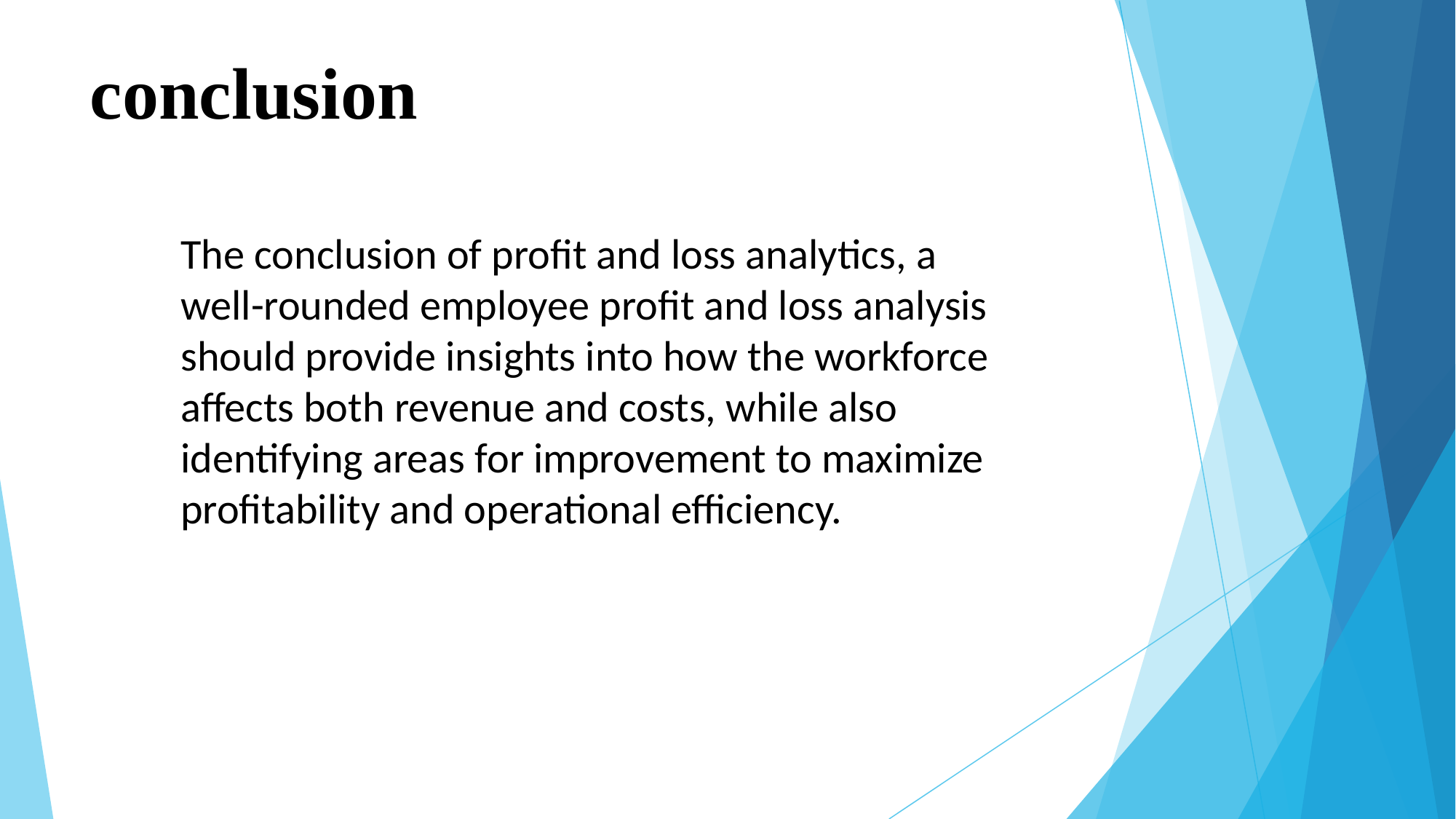

# conclusion
The conclusion of profit and loss analytics, a well-rounded employee profit and loss analysis should provide insights into how the workforce affects both revenue and costs, while also identifying areas for improvement to maximize profitability and operational efficiency.